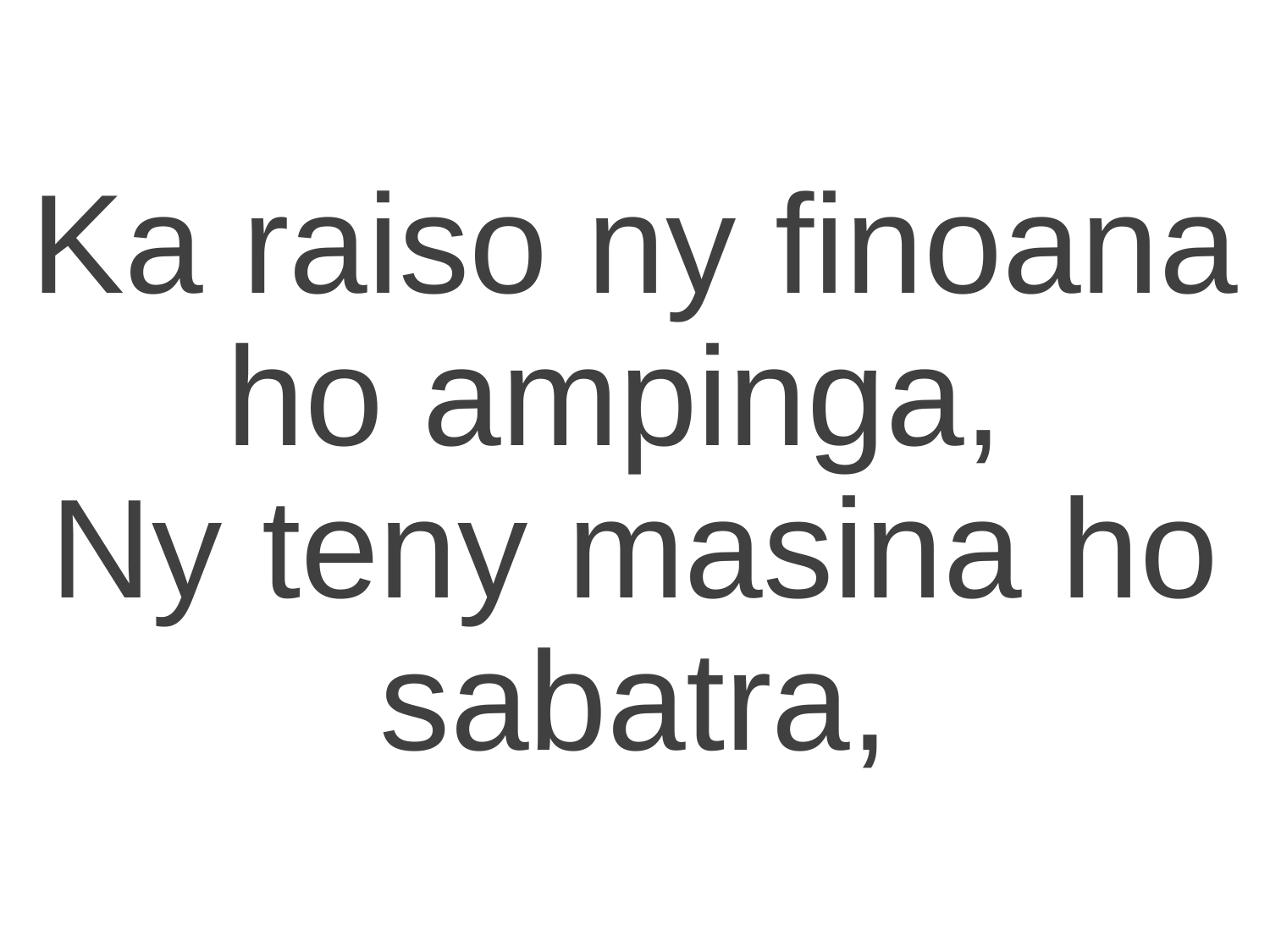

Ka raiso ny finoana ho ampinga,
Ny teny masina ho sabatra,